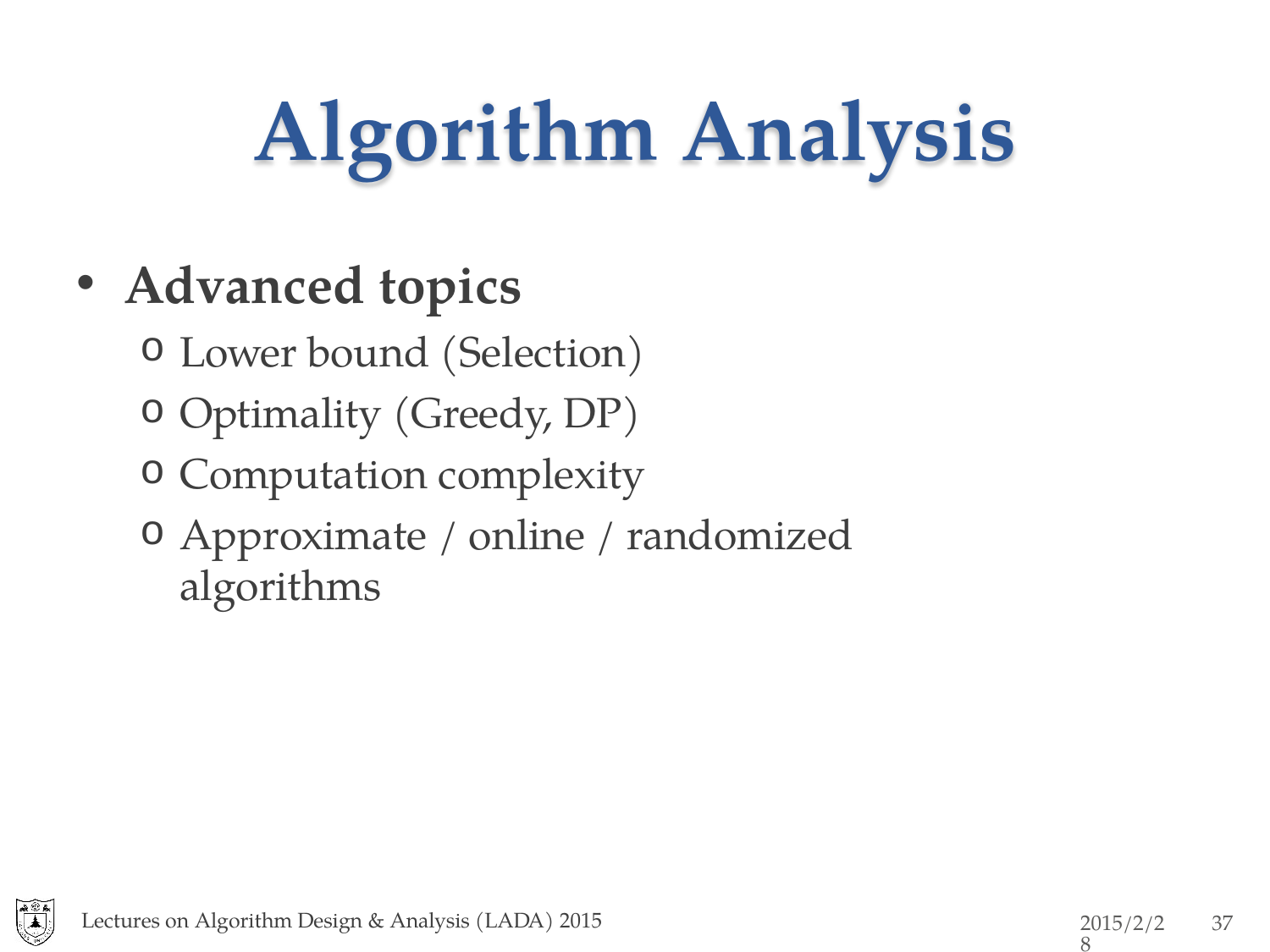

# Algorithm Analysis
Advanced topics
Lower bound (Selection)
Optimality (Greedy, DP)
Computation complexity
Approximate / online / randomized algorithms
Lectures on Algorithm Design & Analysis (LADA) 2015
2015/2/28
37